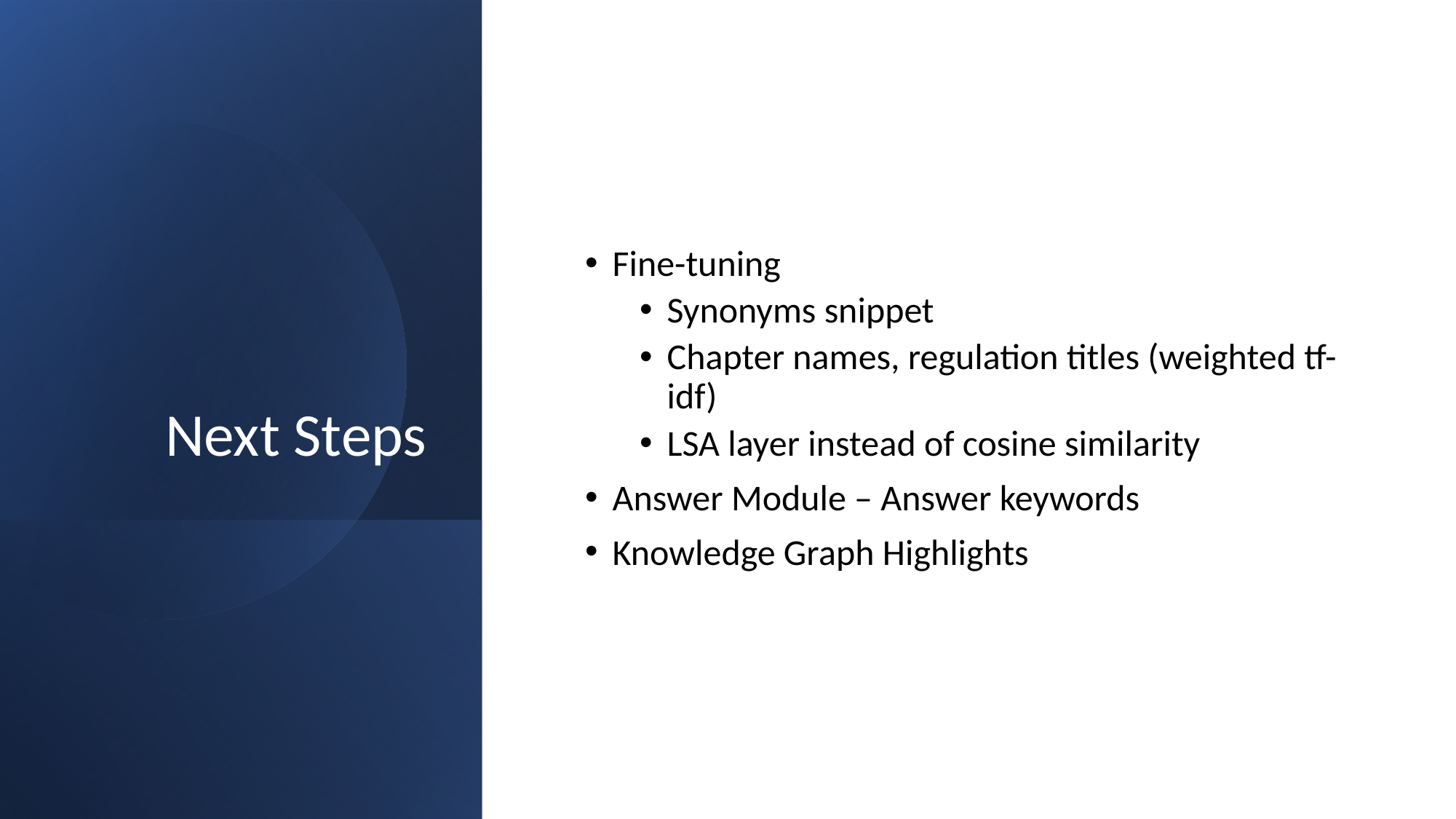

# Next Steps
Fine-tuning
Synonyms snippet
Chapter names, regulation titles (weighted tf-idf)
LSA layer instead of cosine similarity
Answer Module – Answer keywords
Knowledge Graph Highlights